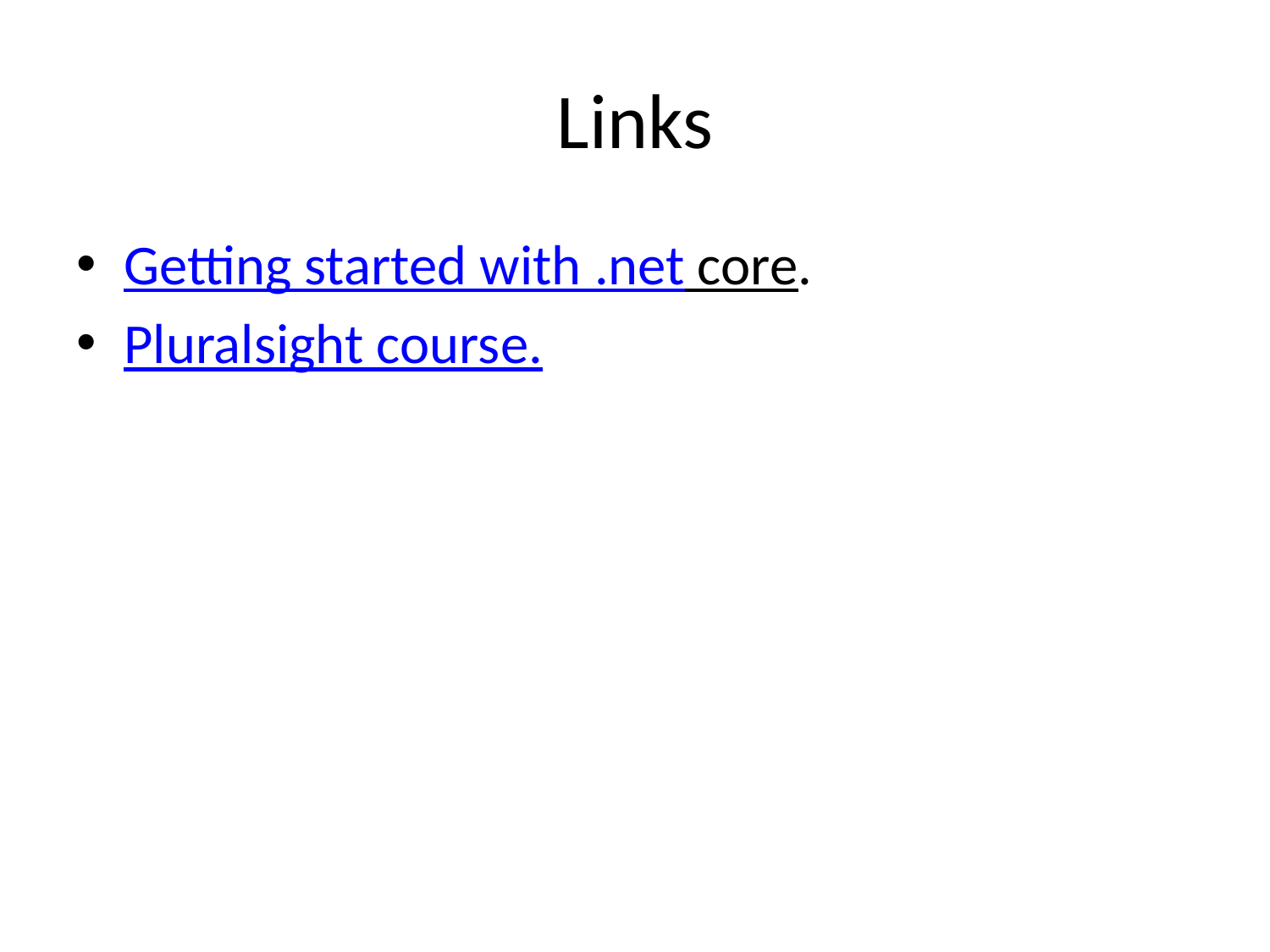

# Links
Getting started with .net core.
Pluralsight course.